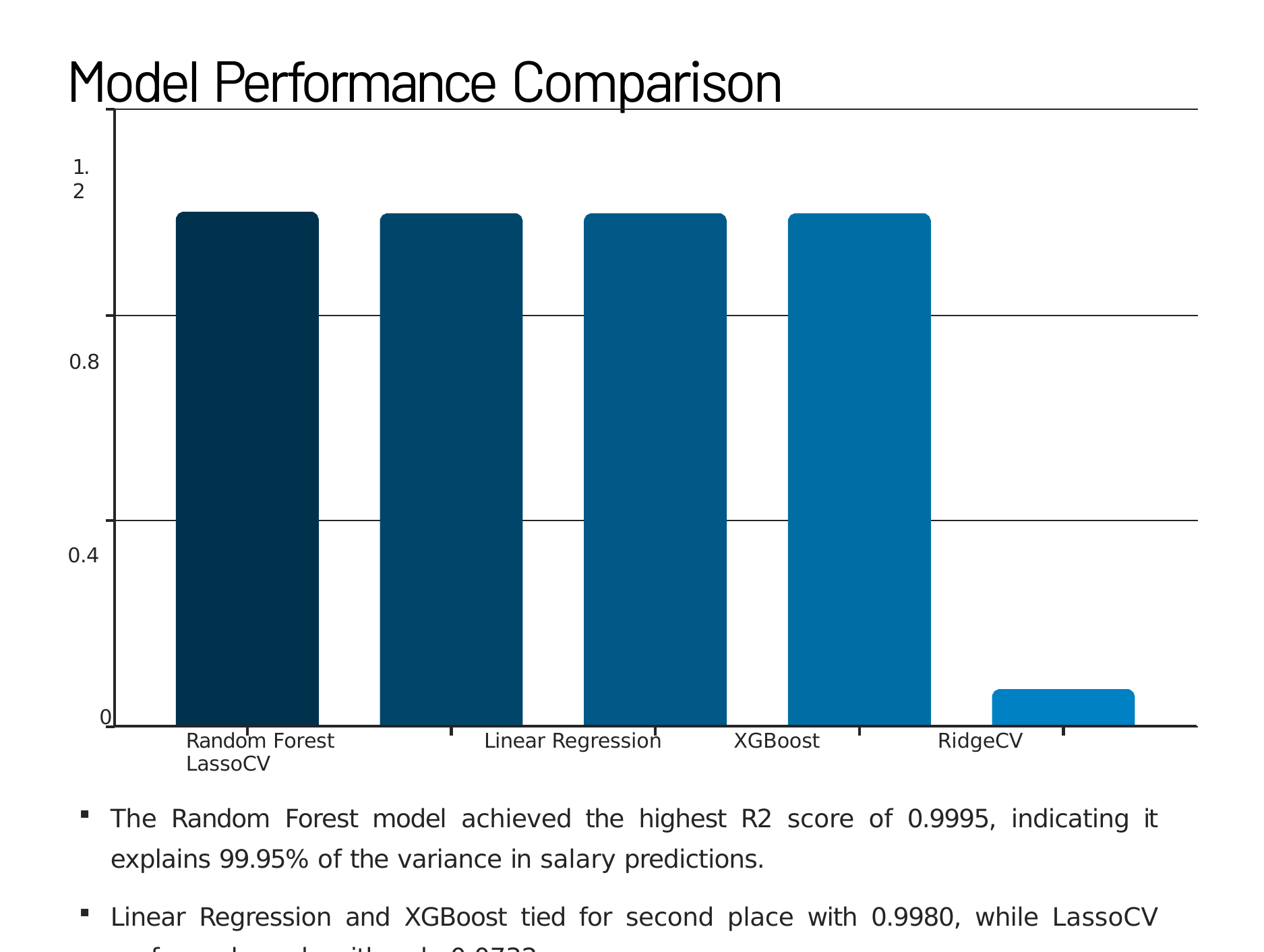

# Model Performance Comparison

1.2
0.8
0.4
0
Random Forest	Linear Regression	XGBoost	RidgeCV	LassoCV
The Random Forest model achieved the highest R2 score of 0.9995, indicating it explains 99.95% of the variance in salary predictions.
Linear Regression and XGBoost tied for second place with 0.9980, while LassoCV performed poorly with only 0.0732.